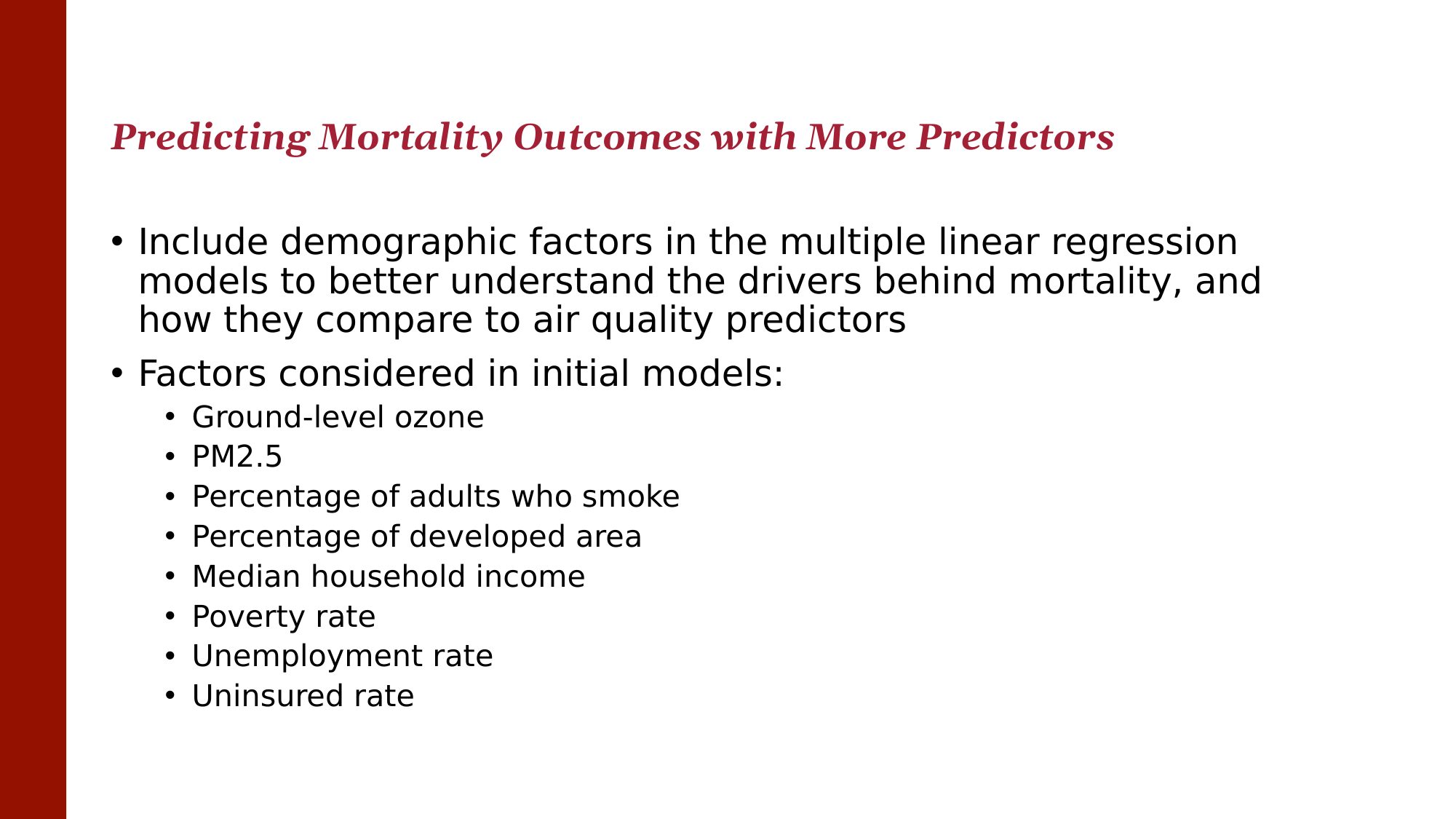

# Predicting Mortality Outcomes with More Predictors
Include demographic factors in the multiple linear regression models to better understand the drivers behind mortality, and how they compare to air quality predictors
Factors considered in initial models:
Ground-level ozone
PM2.5
Percentage of adults who smoke
Percentage of developed area
Median household income
Poverty rate
Unemployment rate
Uninsured rate